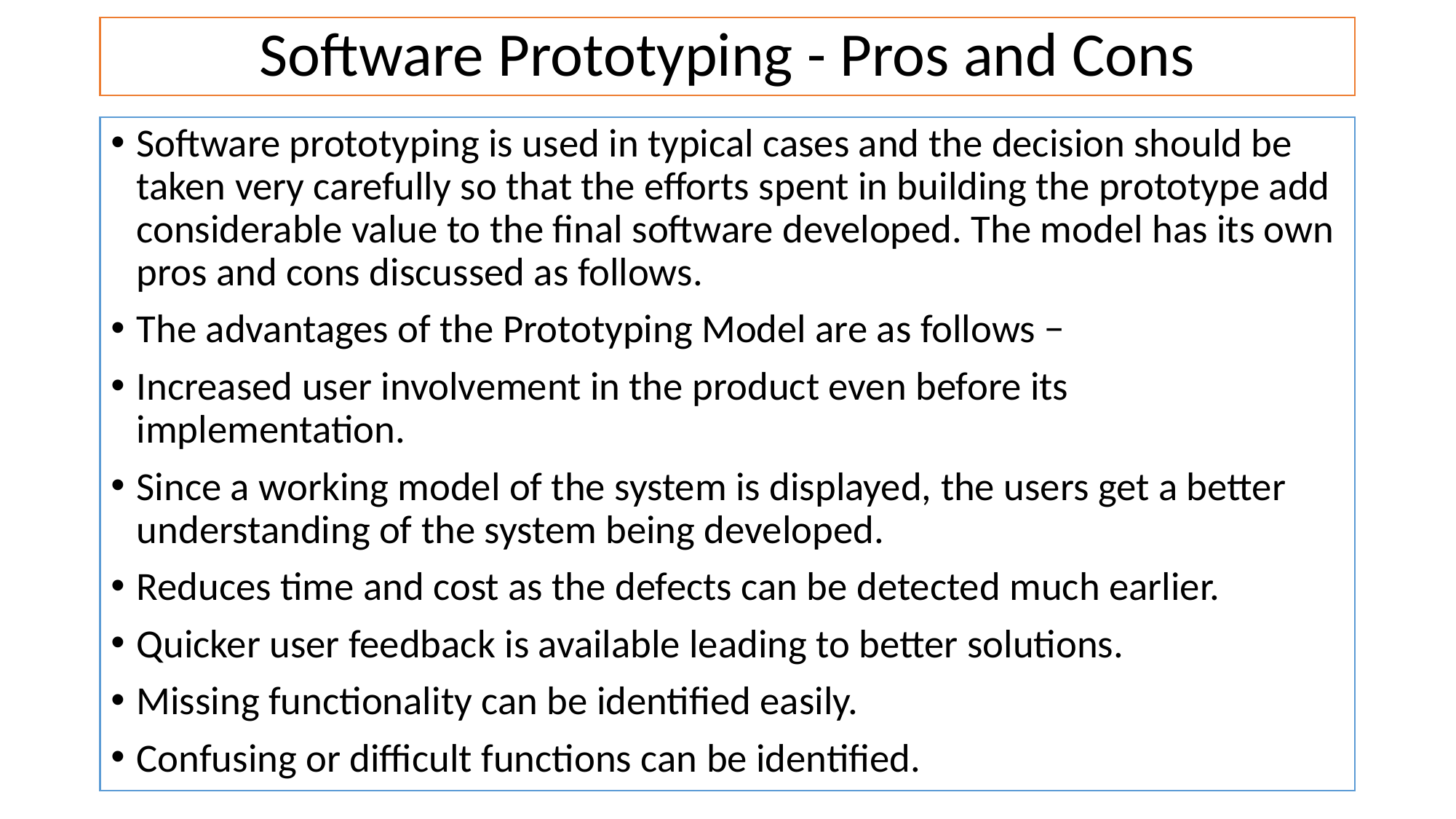

# Software Prototyping - Pros and Cons
Software prototyping is used in typical cases and the decision should be taken very carefully so that the efforts spent in building the prototype add considerable value to the final software developed. The model has its own pros and cons discussed as follows.
The advantages of the Prototyping Model are as follows −
Increased user involvement in the product even before its implementation.
Since a working model of the system is displayed, the users get a better understanding of the system being developed.
Reduces time and cost as the defects can be detected much earlier.
Quicker user feedback is available leading to better solutions.
Missing functionality can be identified easily.
Confusing or difficult functions can be identified.